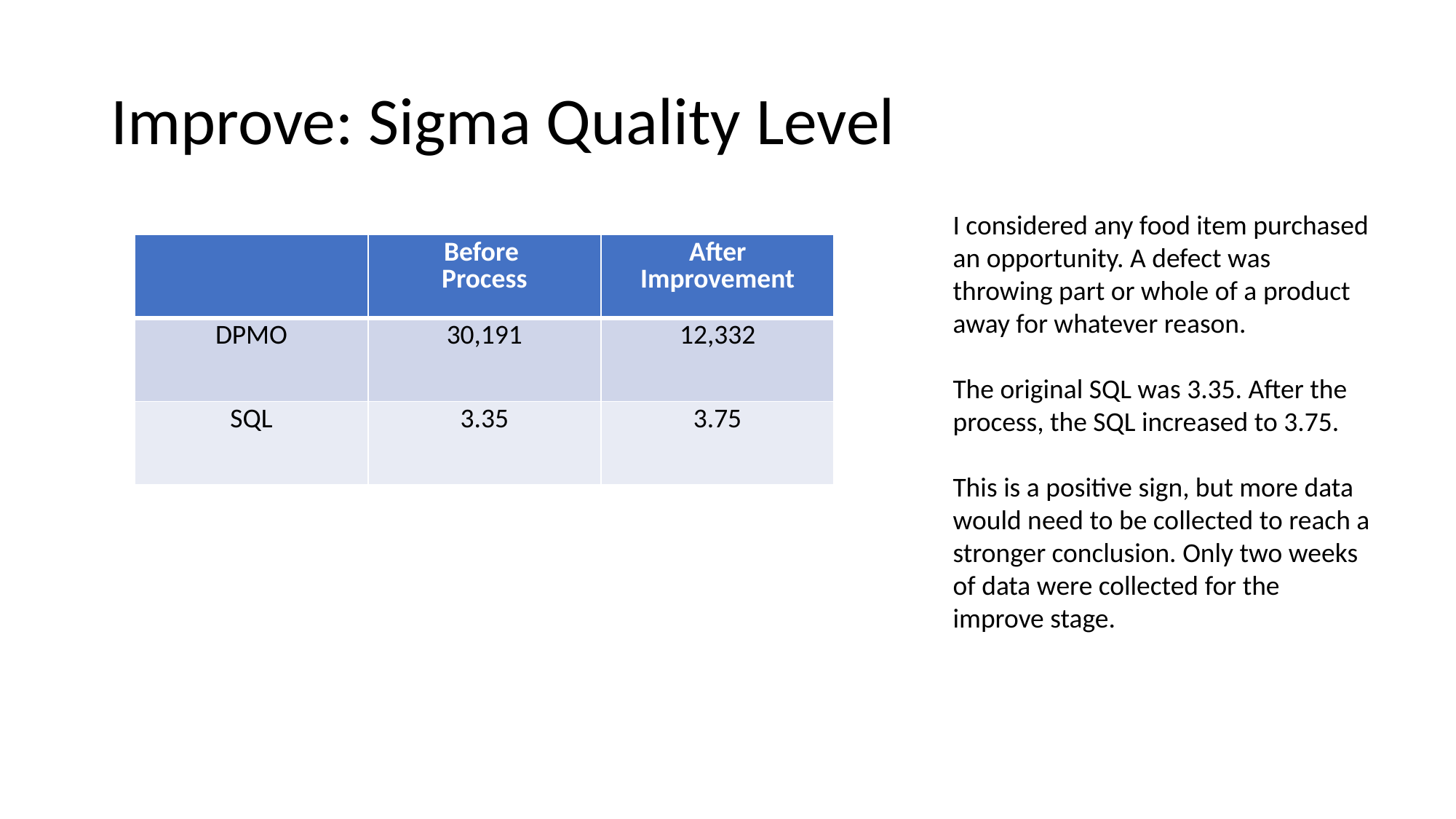

# Improve: Sigma Quality Level
I considered any food item purchased an opportunity. A defect was throwing part or whole of a product away for whatever reason.

The original SQL was 3.35. After the process, the SQL increased to 3.75.

This is a positive sign, but more data would need to be collected to reach a stronger conclusion. Only two weeks of data were collected for the improve stage.
|  | Before Process | After Improvement |
| --- | --- | --- |
| DPMO | 30,191 | 12,332 |
| SQL | 3.35 | 3.75 |